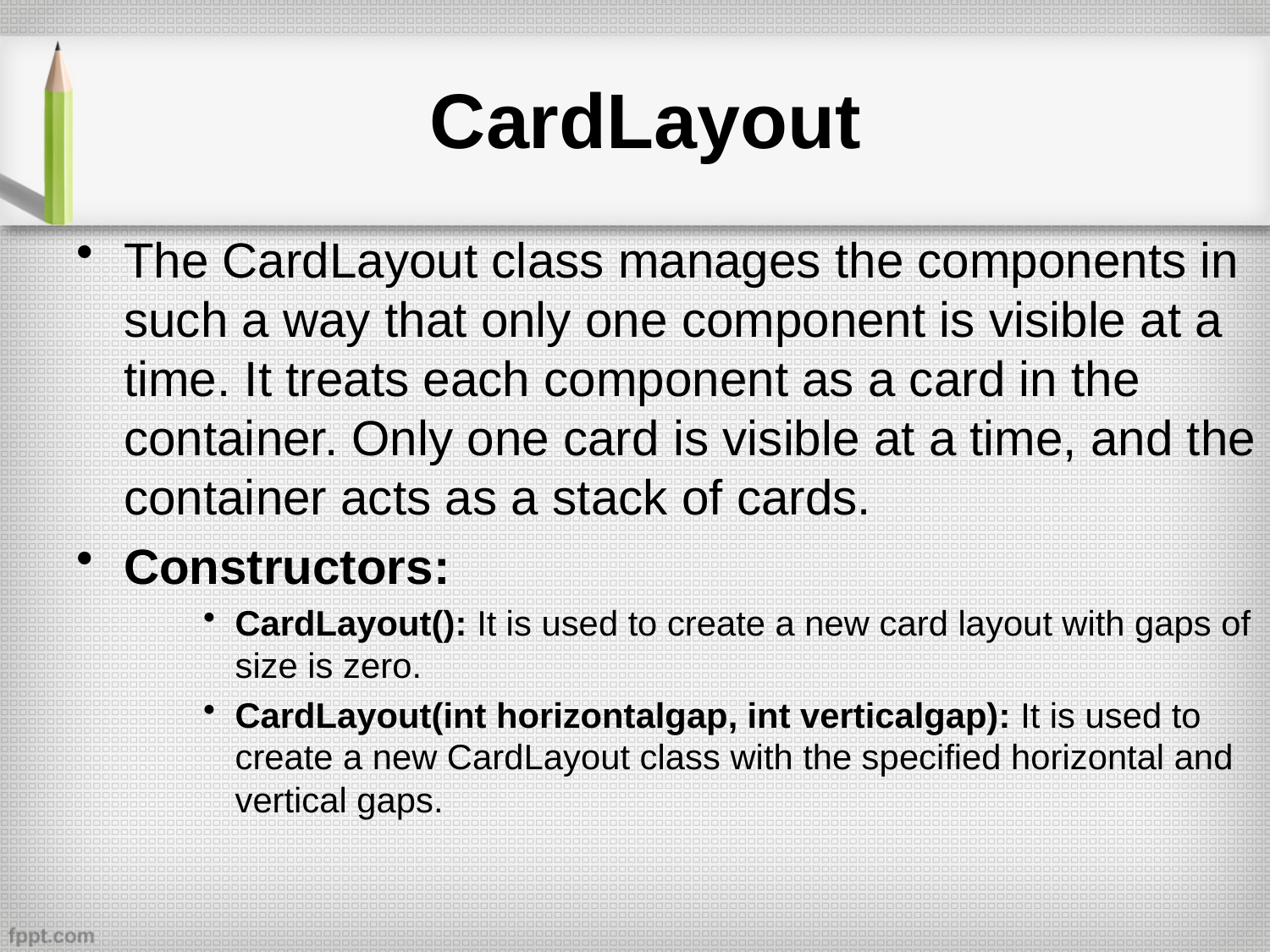

# CardLayout
The CardLayout class manages the components in such a way that only one component is visible at a time. It treats each component as a card in the container. Only one card is visible at a time, and the container acts as a stack of cards.
Constructors:
CardLayout(): It is used to create a new card layout with gaps of size is zero.
CardLayout(int horizontalgap, int verticalgap): It is used to create a new CardLayout class with the specified horizontal and vertical gaps.